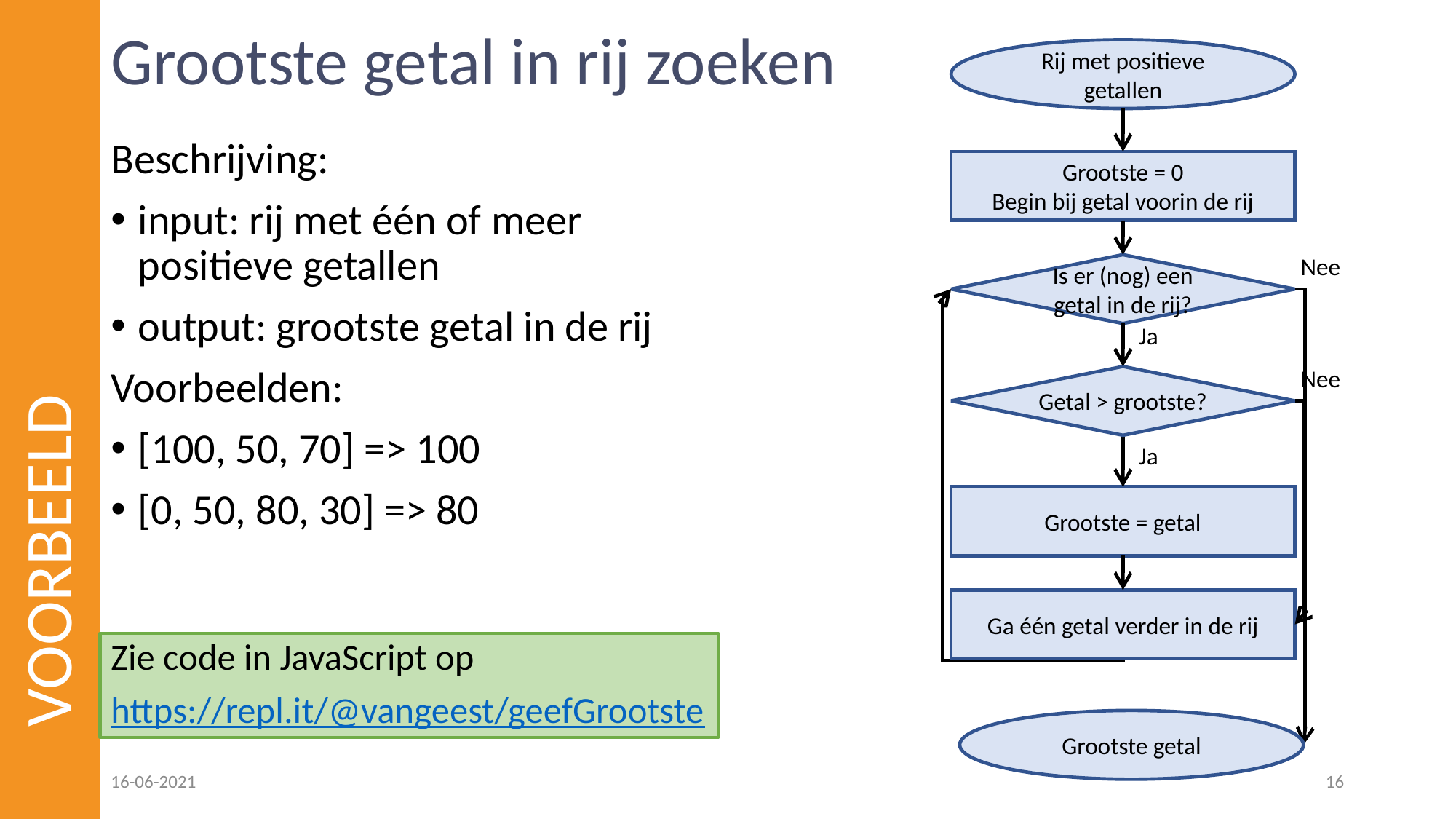

# Grootste getal in rij zoeken
Rij met positieve getallen
Beschrijving:
input: rij met één of meer positieve getallen
output: grootste getal in de rij
Voorbeelden:
[100, 50, 70] => 100
[0, 50, 80, 30] => 80

Grootste = 0
Begin bij getal voorin de rij
Nee
Is er (nog) een getal in de rij?
Ja
VOORBEELD
Nee
Getal > grootste?
Ja
Grootste = getal
Ga één getal verder in de rij
Zie code in JavaScript op
https://repl.it/@vangeest/geefGrootste
Grootste getal
16-06-2021

16